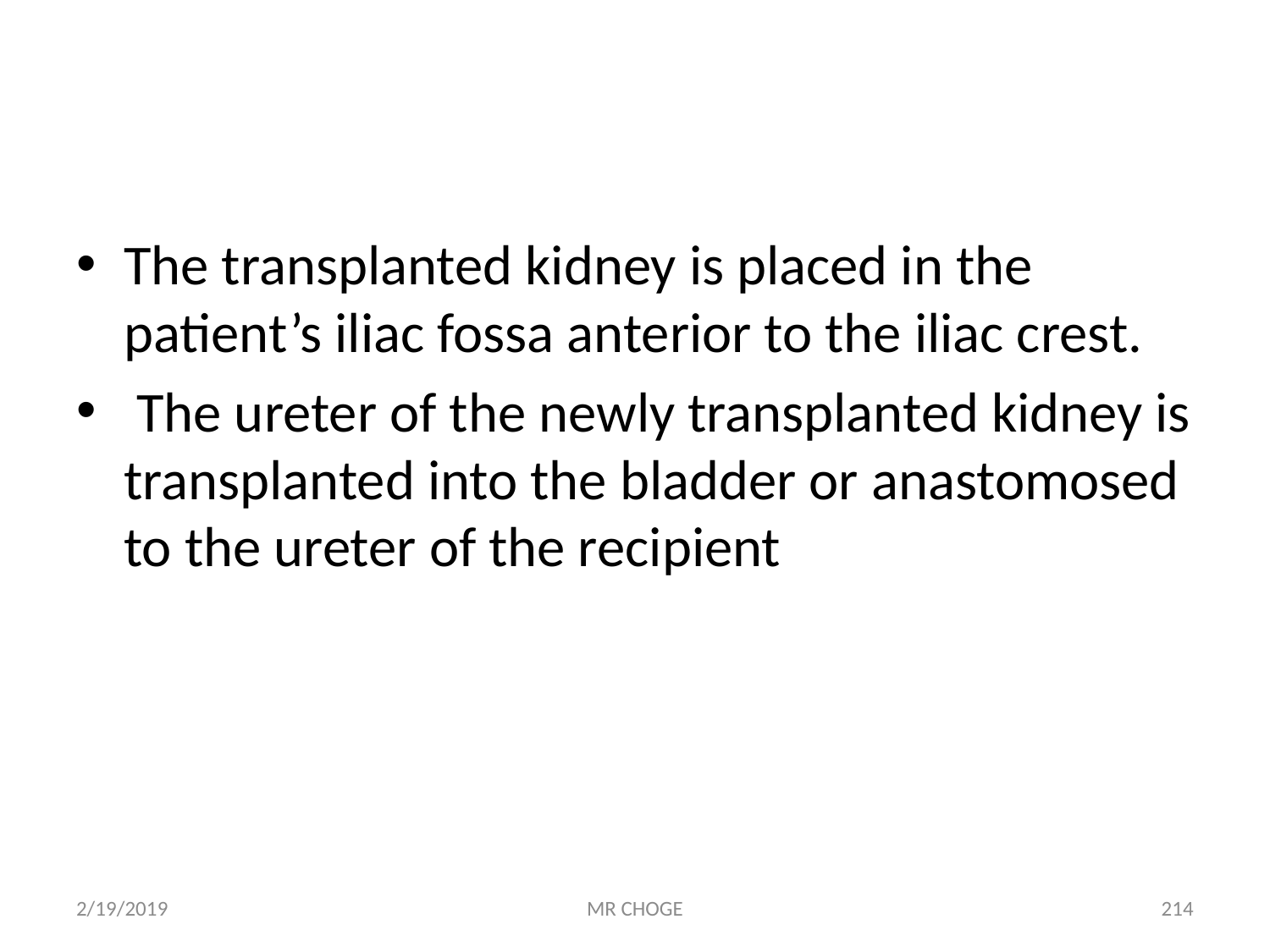

#
The transplanted kidney is placed in the patient’s iliac fossa anterior to the iliac crest.
 The ureter of the newly transplanted kidney is transplanted into the bladder or anastomosed to the ureter of the recipient
2/19/2019
MR CHOGE
214